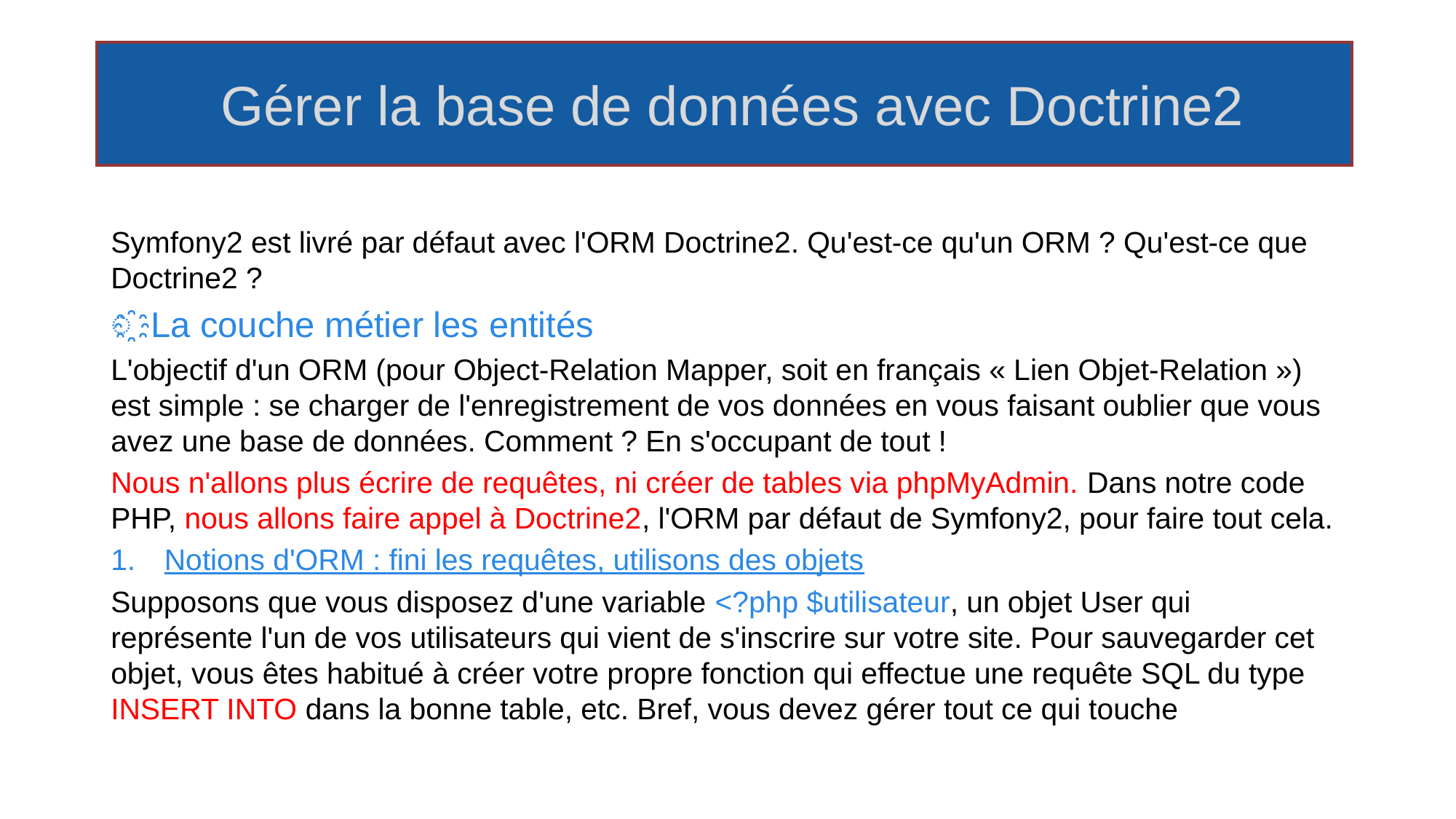

# Gérer la base de données avec Doctrine2
Symfony2 est livré par défaut avec l'ORM Doctrine2. Qu'est-ce qu'un ORM ? Qu'est-ce que Doctrine2 ?
La couche métier les entités
L'objectif d'un ORM (pour Object-Relation Mapper, soit en français « Lien Objet-Relation ») est simple : se charger de l'enregistrement de vos données en vous faisant oublier que vous avez une base de données. Comment ? En s'occupant de tout !
Nous n'allons plus écrire de requêtes, ni créer de tables via phpMyAdmin. Dans notre code PHP, nous allons faire appel à Doctrine2, l'ORM par défaut de Symfony2, pour faire tout cela.
Notions d'ORM : fini les requêtes, utilisons des objets
Supposons que vous disposez d'une variable <?php $utilisateur, un objet User qui représente l'un de vos utilisateurs qui vient de s'inscrire sur votre site. Pour sauvegarder cet objet, vous êtes habitué à créer votre propre fonction qui effectue une requête SQL du type INSERT INTO dans la bonne table, etc. Bref, vous devez gérer tout ce qui touche